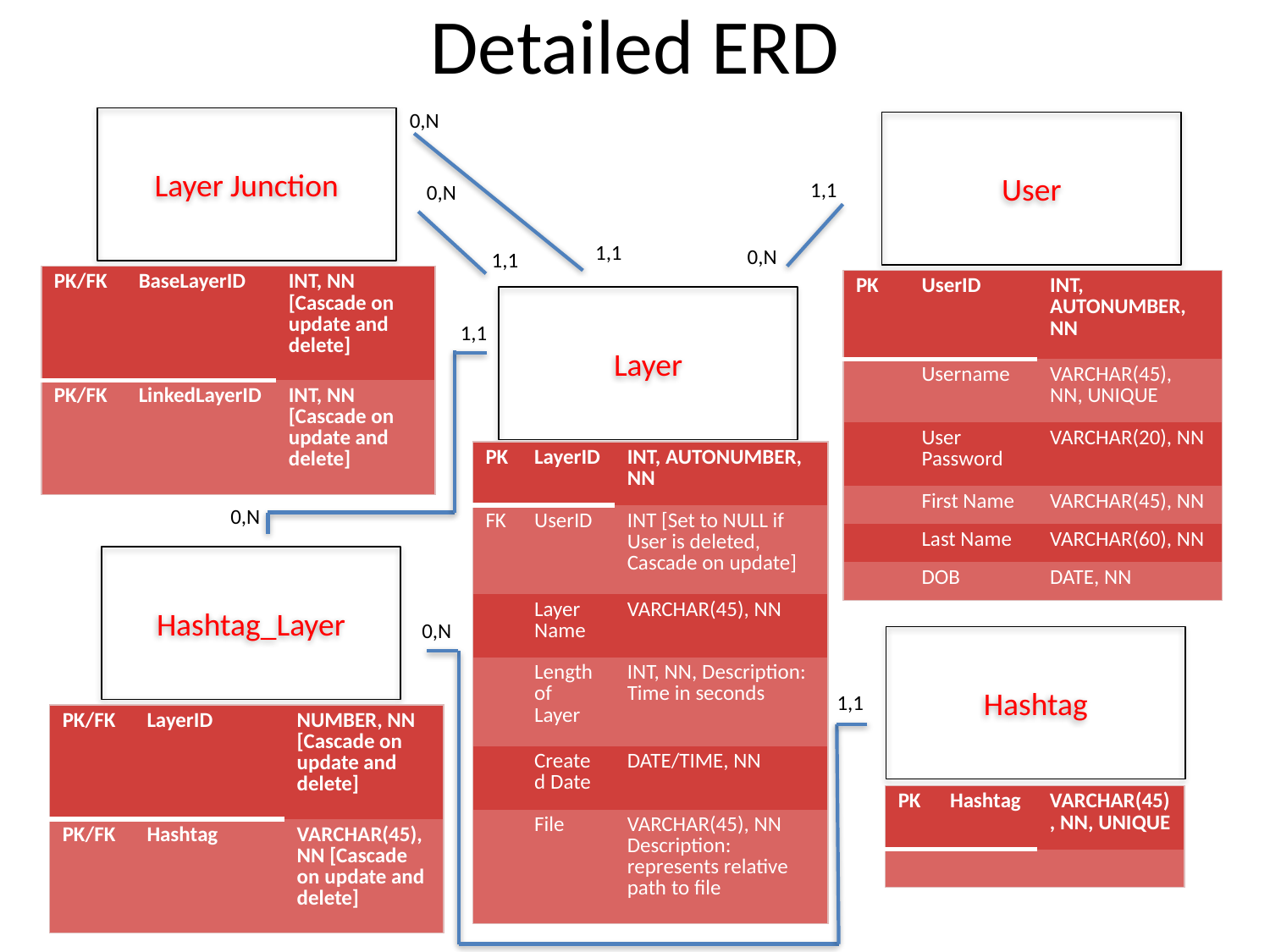

# Detailed ERD
0,N
Layer Junction
User
1,1
0,N
1,1
0,N
1,1
| PK/FK | BaseLayerID | INT, NN [Cascade on update and delete] |
| --- | --- | --- |
| PK/FK | LinkedLayerID | INT, NN [Cascade on update and delete] |
| PK | UserID | INT, AUTONUMBER, NN |
| --- | --- | --- |
|  | Username | VARCHAR(45), NN, UNIQUE |
|  | User Password | VARCHAR(20), NN |
|  | First Name | VARCHAR(45), NN |
|  | Last Name | VARCHAR(60), NN |
|  | DOB | DATE, NN |
Layer
1,1
| PK | LayerID | INT, AUTONUMBER, NN |
| --- | --- | --- |
| FK | UserID | INT [Set to NULL if User is deleted, Cascade on update] |
|  | Layer Name | VARCHAR(45), NN |
|  | Length of Layer | INT, NN, Description: Time in seconds |
|  | Created Date | DATE/TIME, NN |
|  | File | VARCHAR(45), NN Description: represents relative path to file |
0,N
Hashtag_Layer
0,N
Hashtag
1,1
| PK/FK | LayerID | NUMBER, NN [Cascade on update and delete] |
| --- | --- | --- |
| PK/FK | Hashtag | VARCHAR(45), NN [Cascade on update and delete] |
| PK | Hashtag | VARCHAR(45), NN, UNIQUE |
| --- | --- | --- |
|  |  |  |